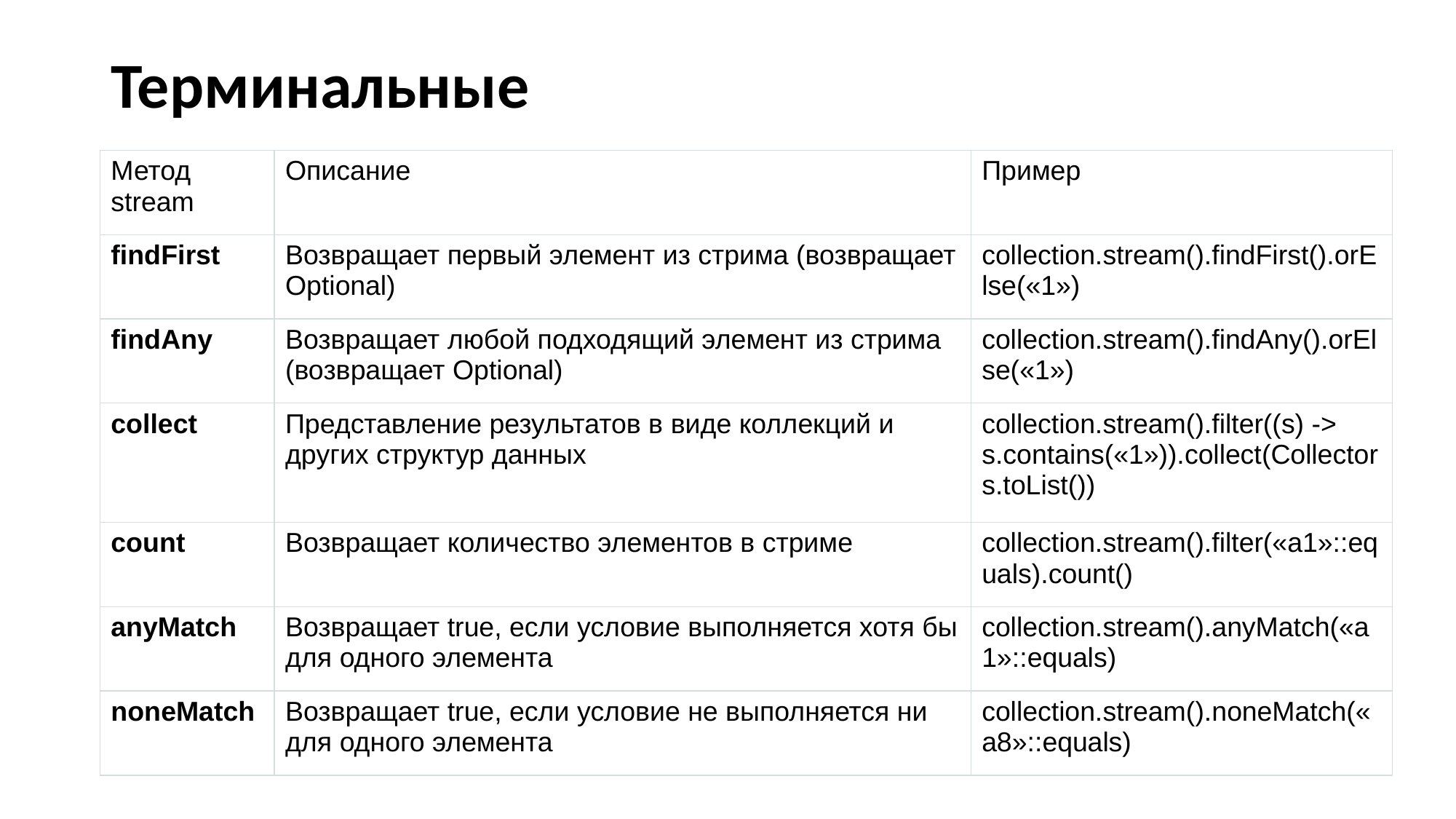

# Терминальные
| Метод stream | Описание | Пример |
| --- | --- | --- |
| findFirst | Возвращает первый элемент из стрима (возвращает Optional) | collection.stream().findFirst().orElse(«1») |
| findAny | Возвращает любой подходящий элемент из стрима (возвращает Optional) | collection.stream().findAny().orElse(«1») |
| collect | Представление результатов в виде коллекций и других структур данных | collection.stream().filter((s) -> s.contains(«1»)).collect(Collectors.toList()) |
| count | Возвращает количество элементов в стриме | collection.stream().filter(«a1»::equals).count() |
| anyMatch | Возвращает true, если условие выполняется хотя бы для одного элемента | collection.stream().anyMatch(«a1»::equals) |
| noneMatch | Возвращает true, если условие не выполняется ни для одного элемента | collection.stream().noneMatch(«a8»::equals) |